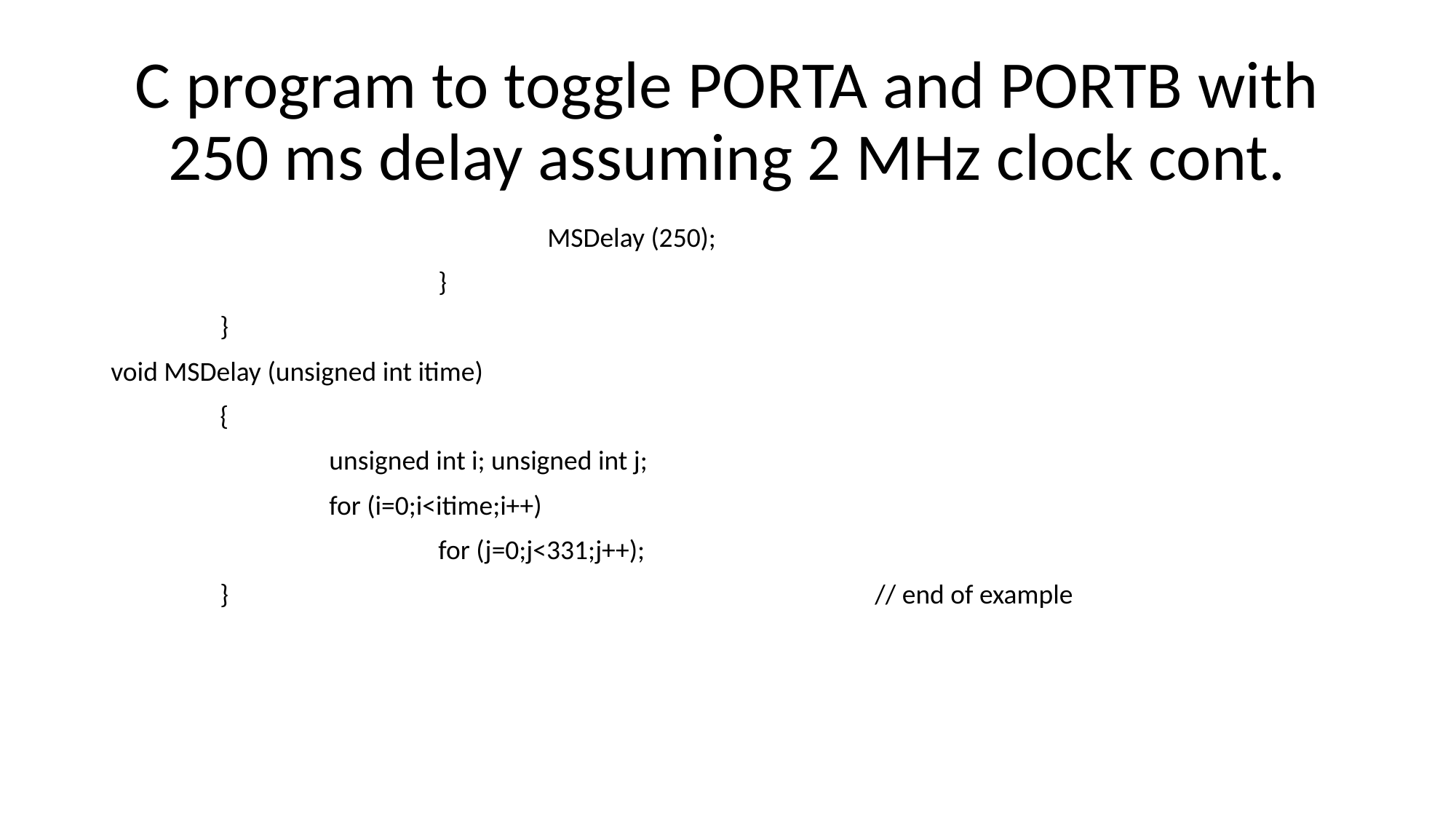

# C program to toggle PORTA and PORTB with 250 ms delay assuming 2 MHz clock cont.
				MSDelay (250);
			}
	}
void MSDelay (unsigned int itime)
	{
		unsigned int i; unsigned int j;
		for (i=0;i<itime;i++)
			for (j=0;j<331;j++);
	}						// end of example